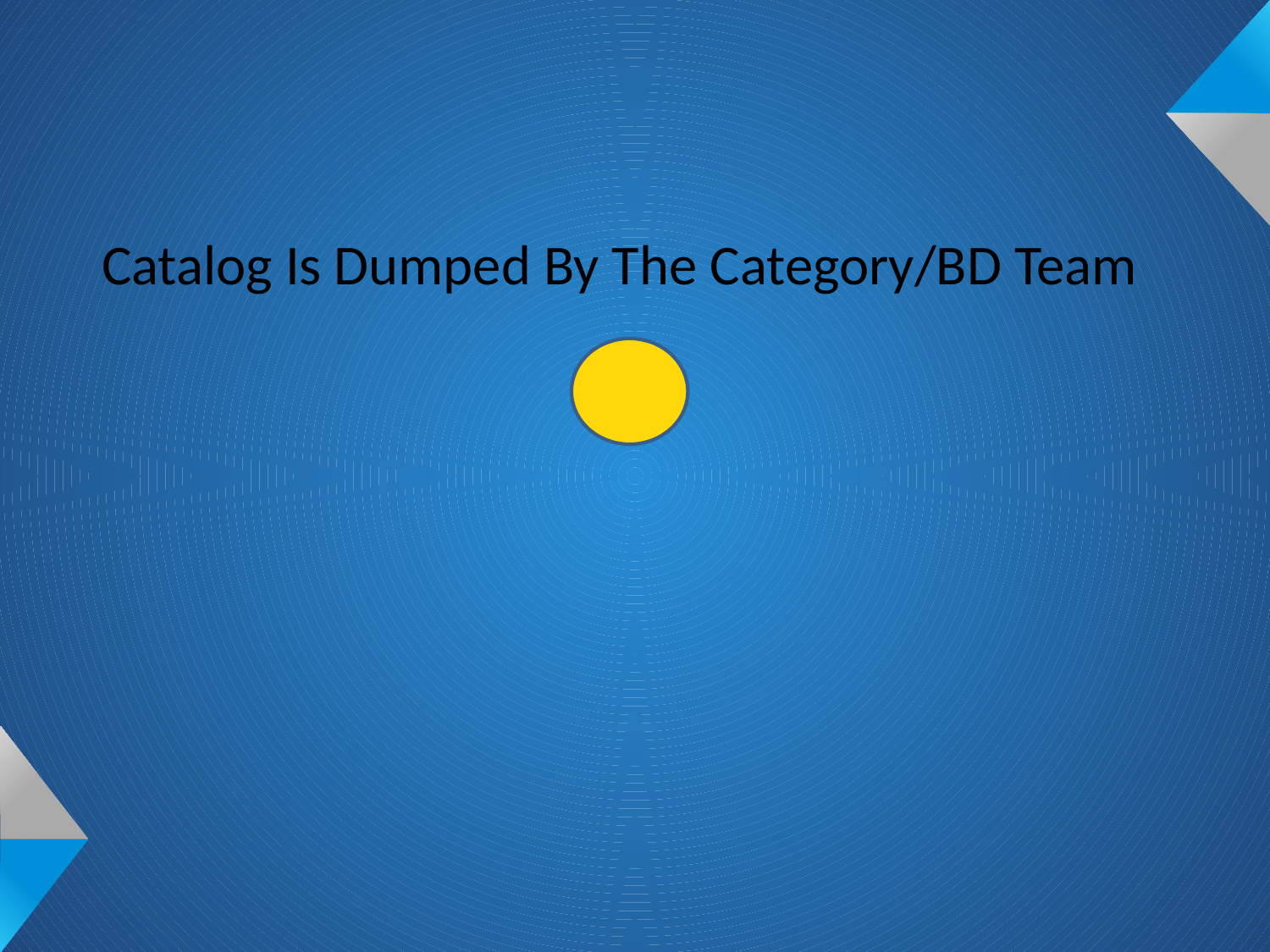

#
  Catalog Is Dumped By The Category/BD Team